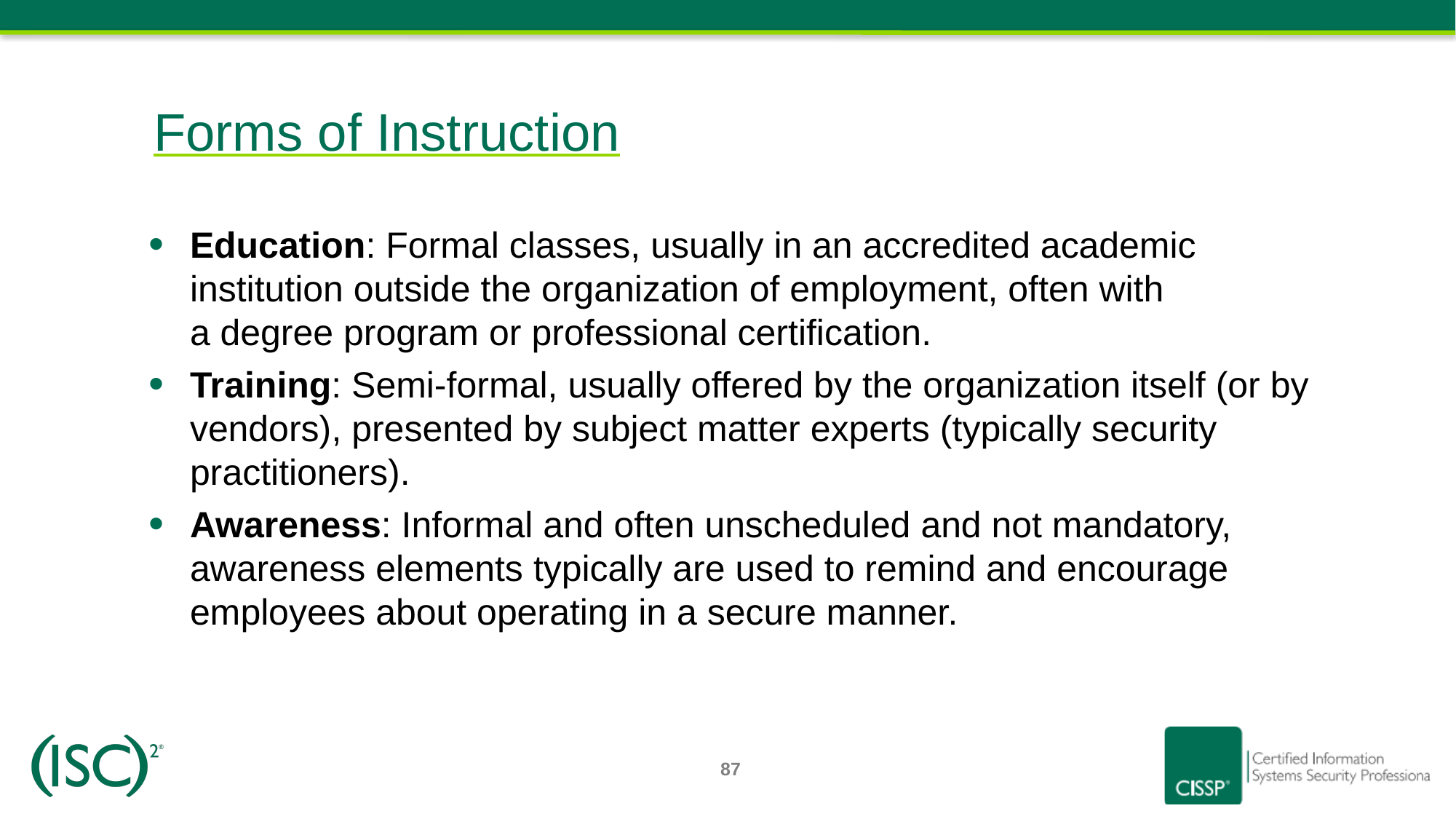

# Forms of Instruction
Education: Formal classes, usually in an accredited academic institution outside the organization of employment, often with
a degree program or professional certification.
Training: Semi-formal, usually offered by the organization itself (or by vendors), presented by subject matter experts (typically security practitioners).
Awareness: Informal and often unscheduled and not mandatory, awareness elements typically are used to remind and encourage employees about operating in a secure manner.